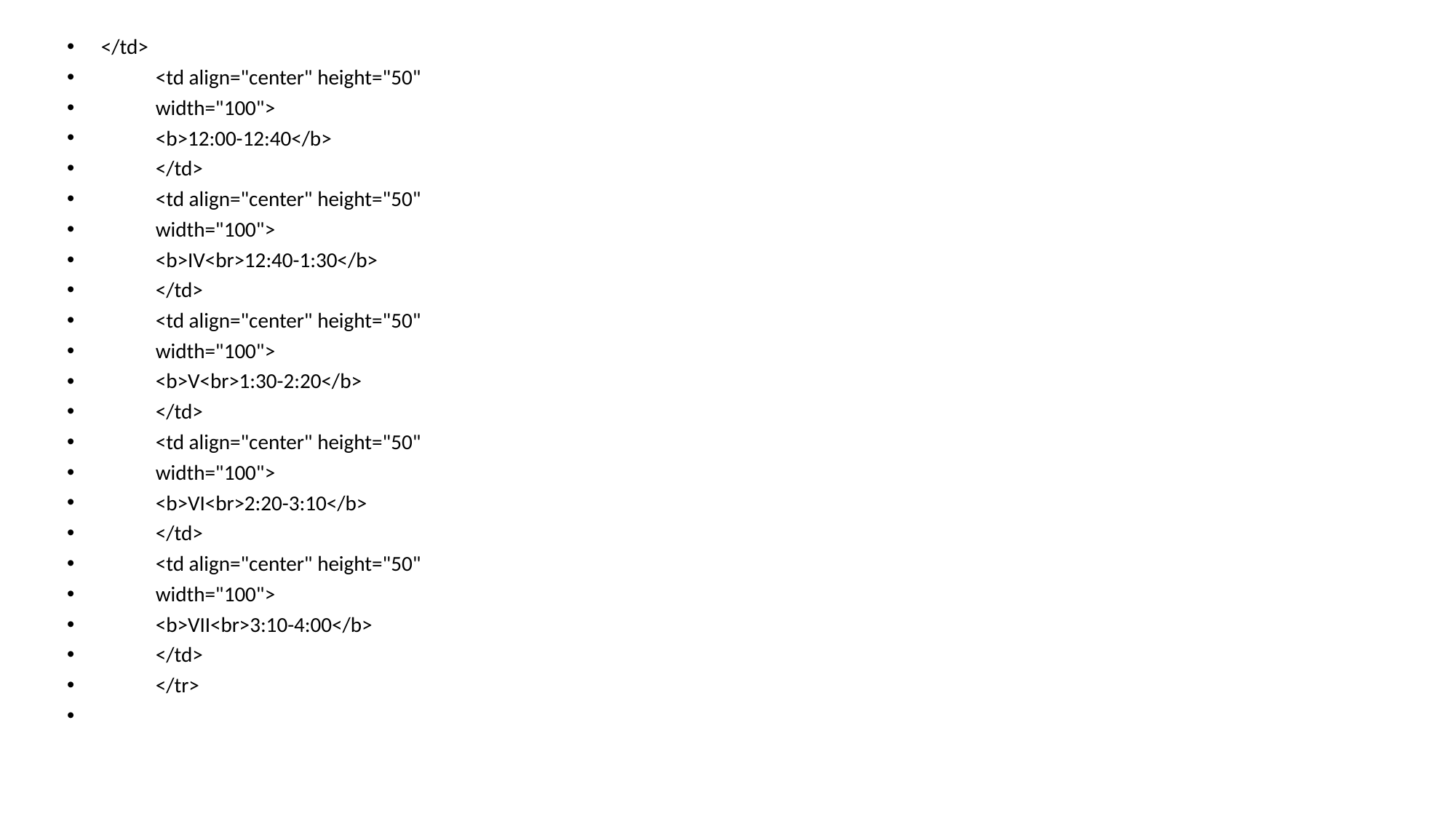

</td>
			<td align="center" height="50"
				width="100">
				<b>12:00-12:40</b>
			</td>
			<td align="center" height="50"
				width="100">
				<b>IV<br>12:40-1:30</b>
			</td>
			<td align="center" height="50"
				width="100">
				<b>V<br>1:30-2:20</b>
			</td>
			<td align="center" height="50"
				width="100">
				<b>VI<br>2:20-3:10</b>
			</td>
			<td align="center" height="50"
				width="100">
				<b>VII<br>3:10-4:00</b>
			</td>
		</tr>